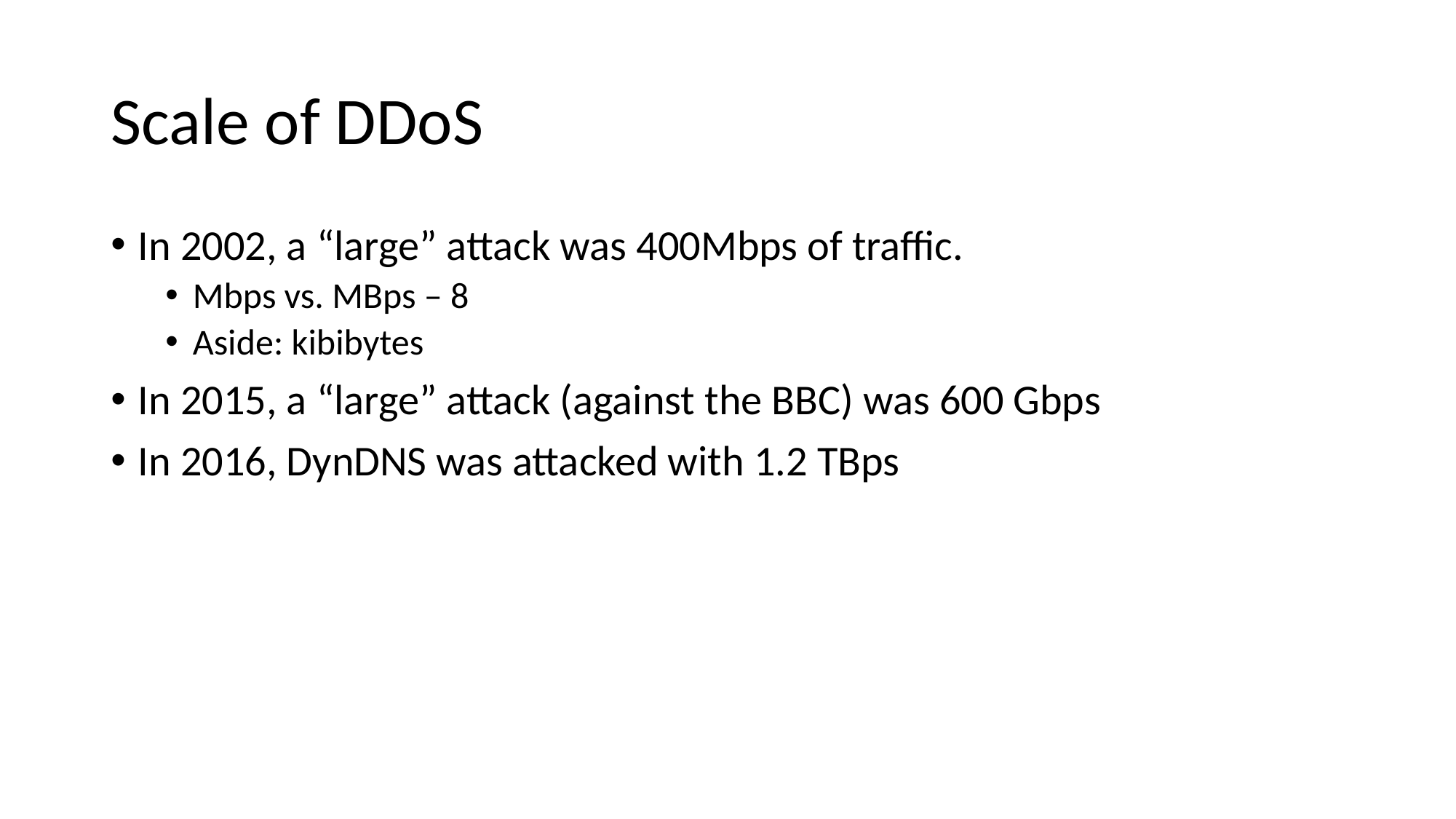

# Scale of DDoS
In 2002, a “large” attack was 400Mbps of traffic.
Mbps vs. MBps – 8
Aside: kibibytes
In 2015, a “large” attack (against the BBC) was 600 Gbps
In 2016, DynDNS was attacked with 1.2 TBps